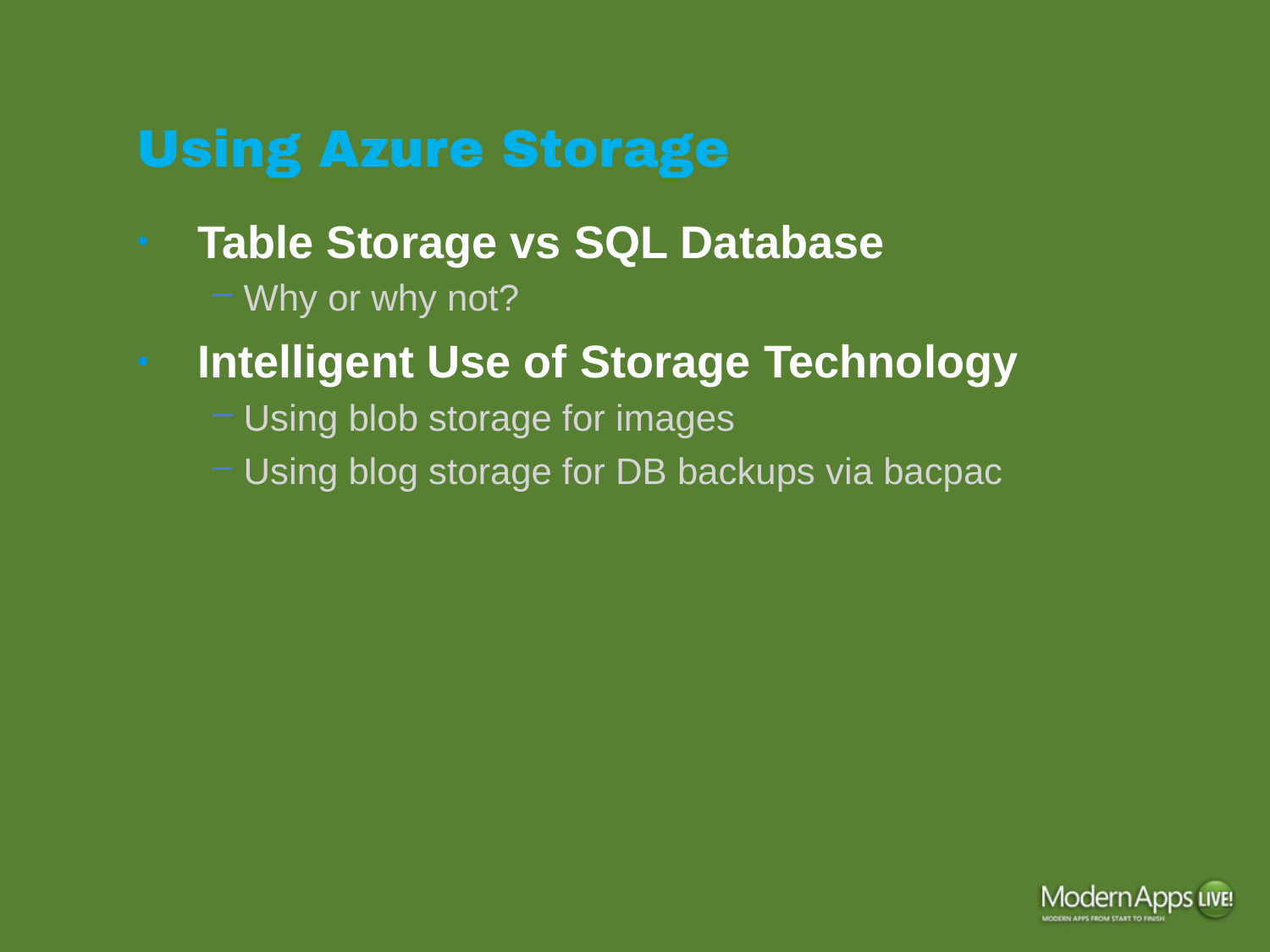

# Using Azure Storage
Table Storage vs SQL Database
Why or why not?
Intelligent Use of Storage Technology
Using blob storage for images
Using blog storage for DB backups via bacpac